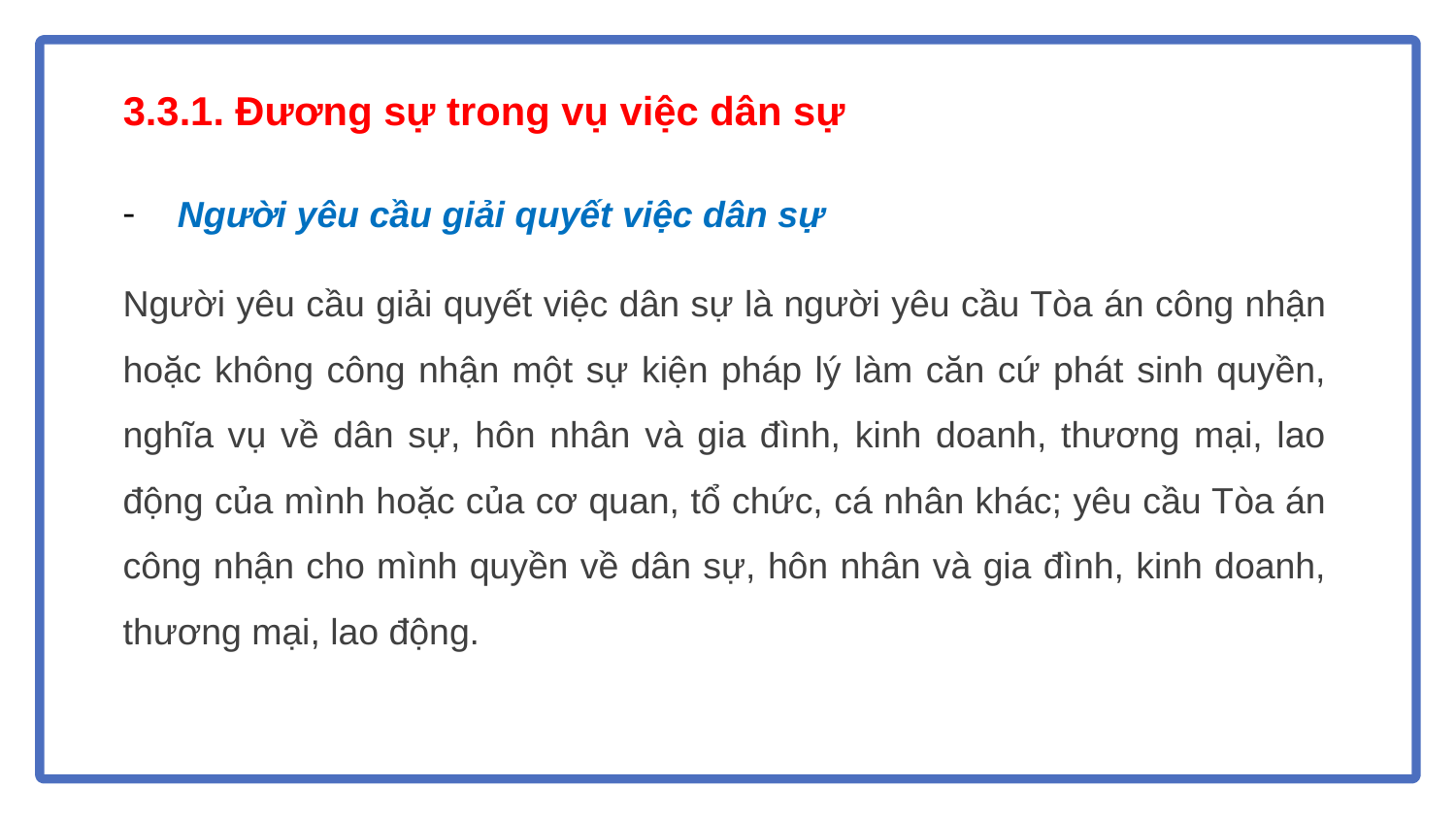

3.3.1. Đương sự trong vụ việc dân sự
Người yêu cầu giải quyết việc dân sự
Người yêu cầu giải quyết việc dân sự là người yêu cầu Tòa án công nhận hoặc không công nhận một sự kiện pháp lý làm căn cứ phát sinh quyền, nghĩa vụ về dân sự, hôn nhân và gia đình, kinh doanh, thương mại, lao động của mình hoặc của cơ quan, tổ chức, cá nhân khác; yêu cầu Tòa án công nhận cho mình quyền về dân sự, hôn nhân và gia đình, kinh doanh, thương mại, lao động.